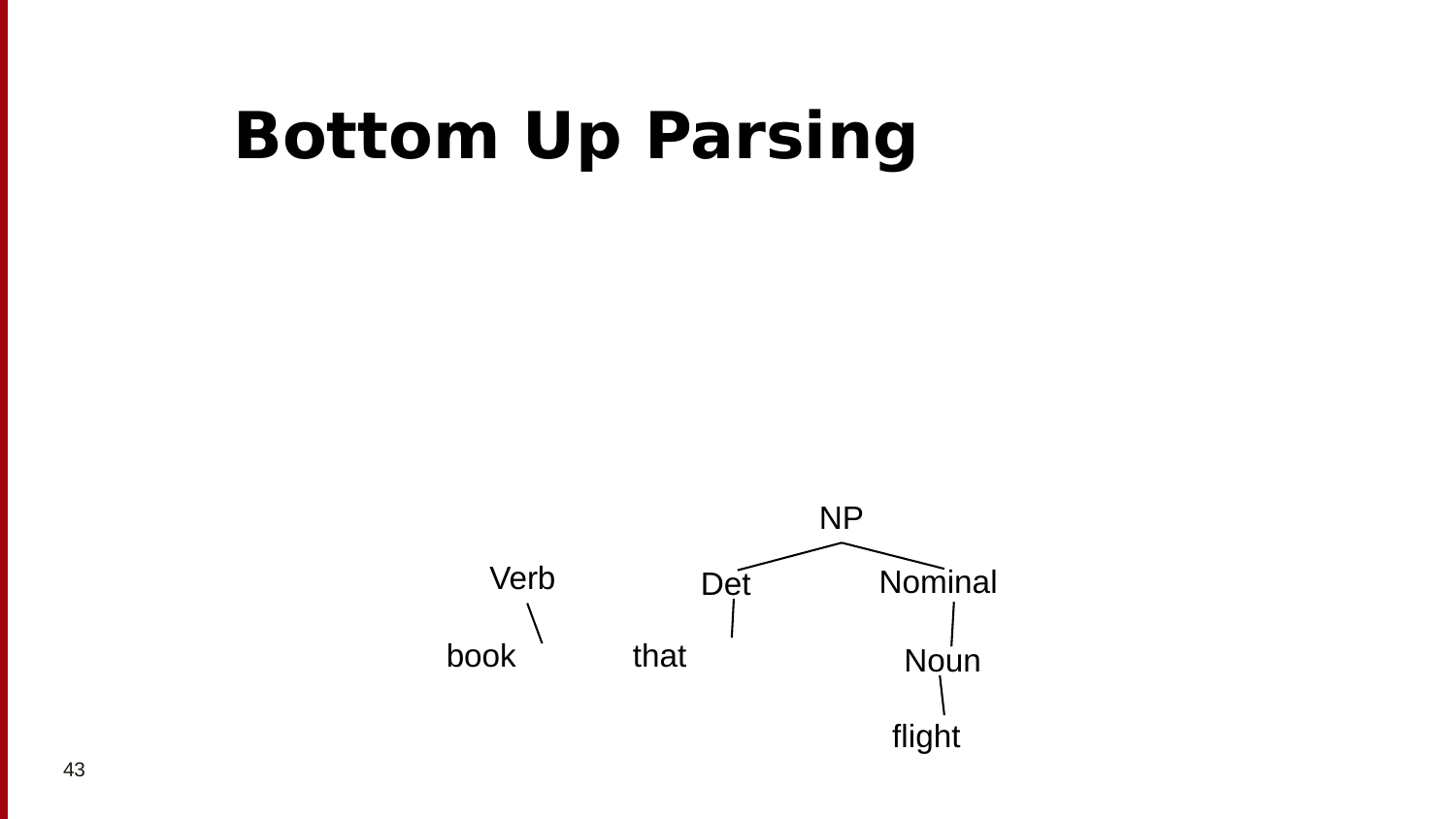

# Bottom Up Parsing

NP

Verb
Nominal
Det
book             that
Noun
flight
43